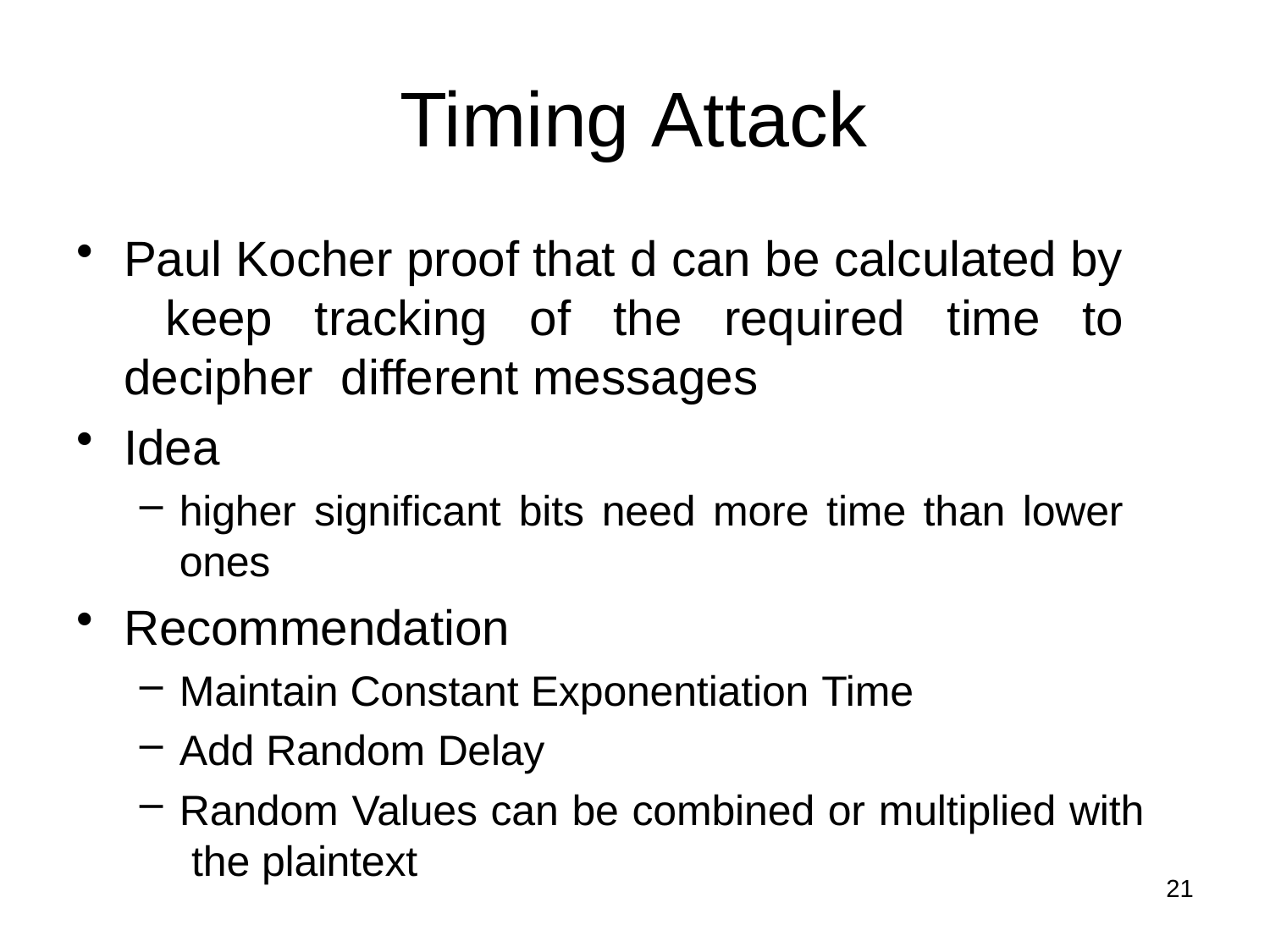

# Timing Attack
Paul Kocher proof that d can be calculated by  keep tracking of the required time to decipher  different messages
Idea
higher significant bits need more time than lower ones
Recommendation
Maintain Constant Exponentiation Time
Add Random Delay
Random Values can be combined or multiplied with  the plaintext
21